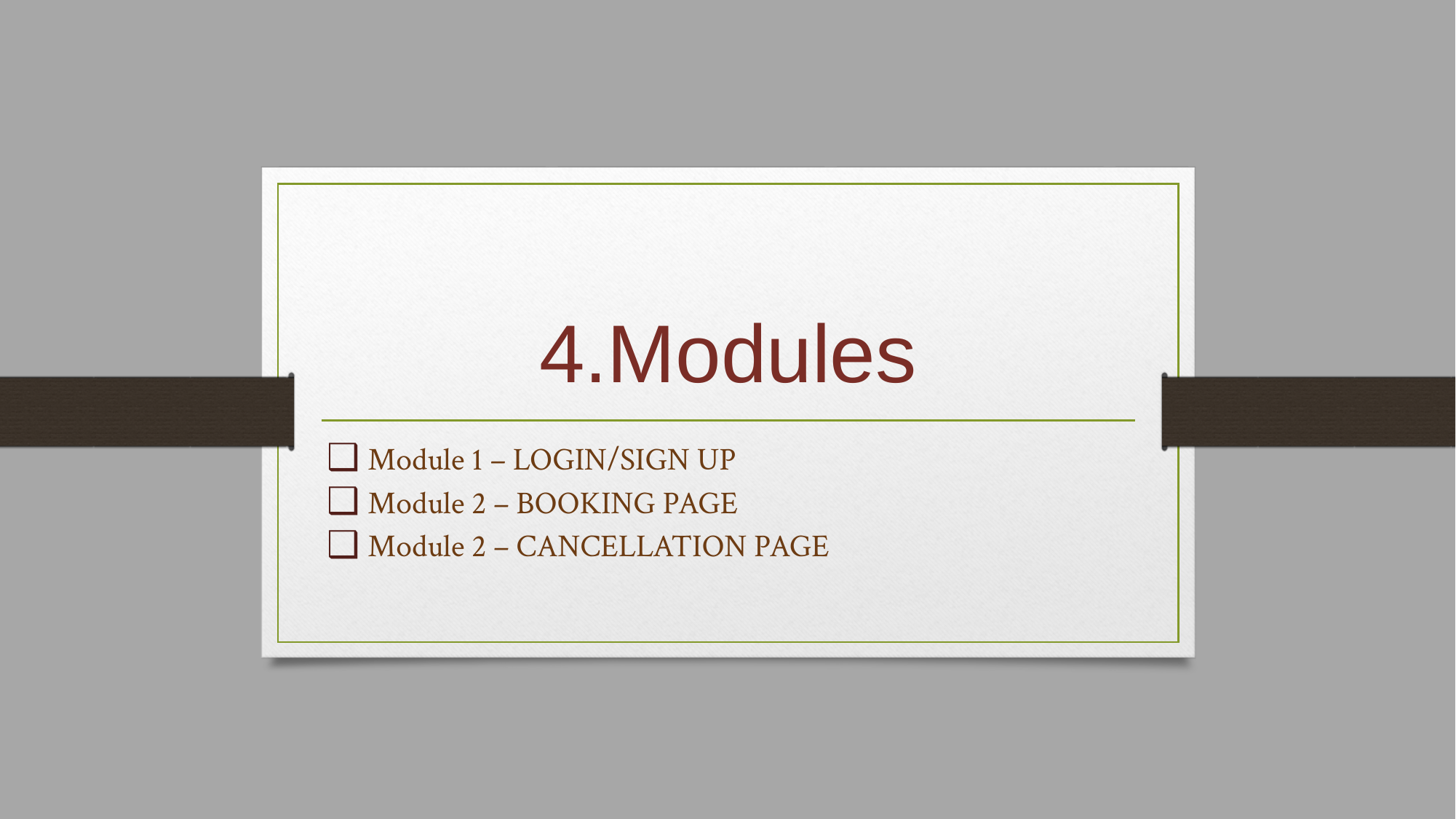

# 4.Modules
Module 1 – LOGIN/SIGN UP
Module 2 – BOOKING PAGE
Module 2 – CANCELLATION PAGE